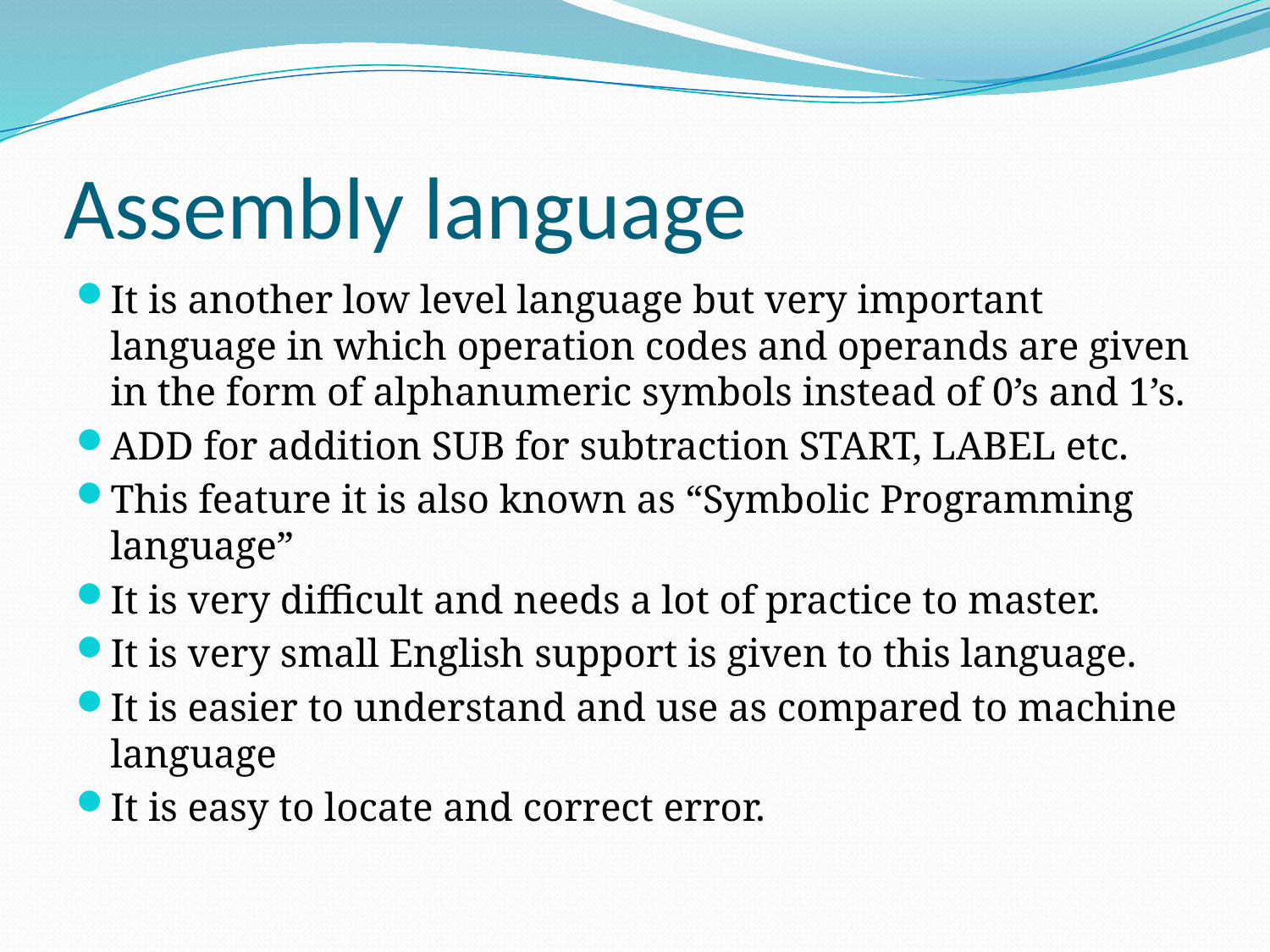

# Assembly language
It is another low level language but very important language in which operation codes and operands are given in the form of alphanumeric symbols instead of 0’s and 1’s.
ADD for addition SUB for subtraction START, LABEL etc.
This feature it is also known as “Symbolic Programming language”
It is very difficult and needs a lot of practice to master.
It is very small English support is given to this language.
It is easier to understand and use as compared to machine language
It is easy to locate and correct error.